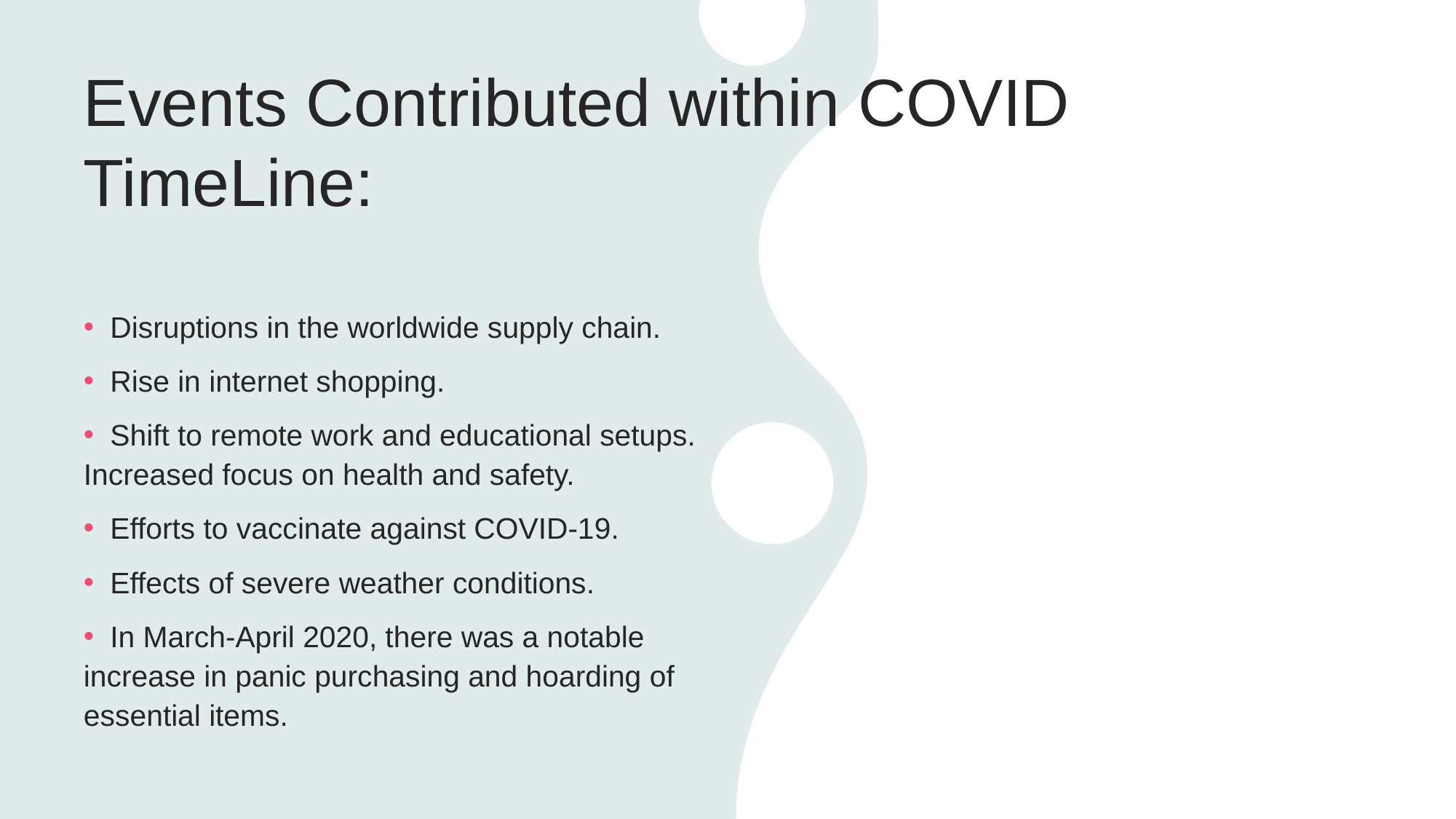

# Events Contributed within COVID TimeLine:

  Disruptions in the worldwide supply chain.
  Rise in internet shopping.
  Shift to remote work and educational setups. Increased focus on health and safety.
  Efforts to vaccinate against COVID-19.
  Effects of severe weather conditions.
  In March-April 2020, there was a notable increase in panic purchasing and hoarding of essential items.